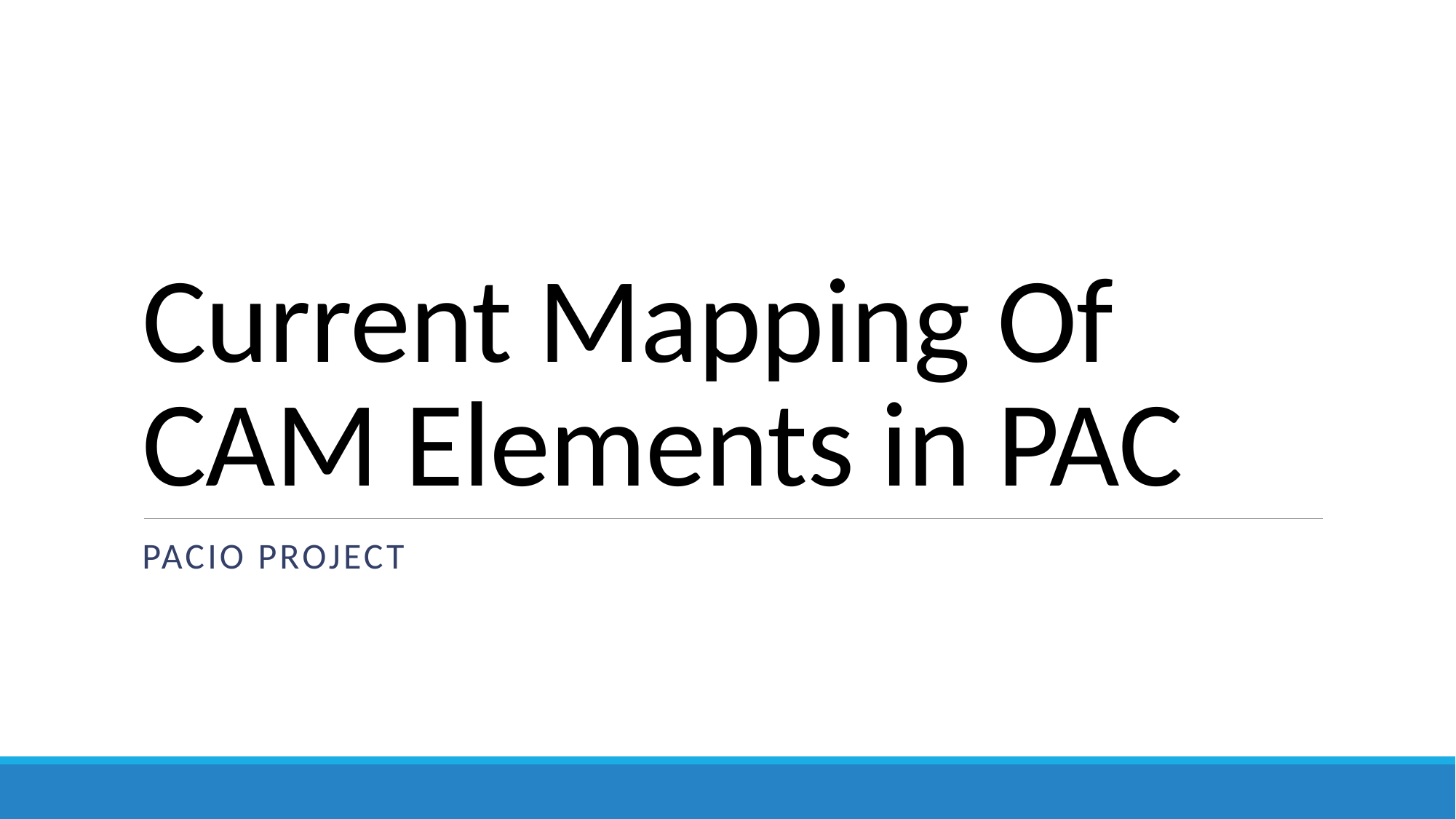

# Current Mapping Of CAM Elements in PAC
Pacio project